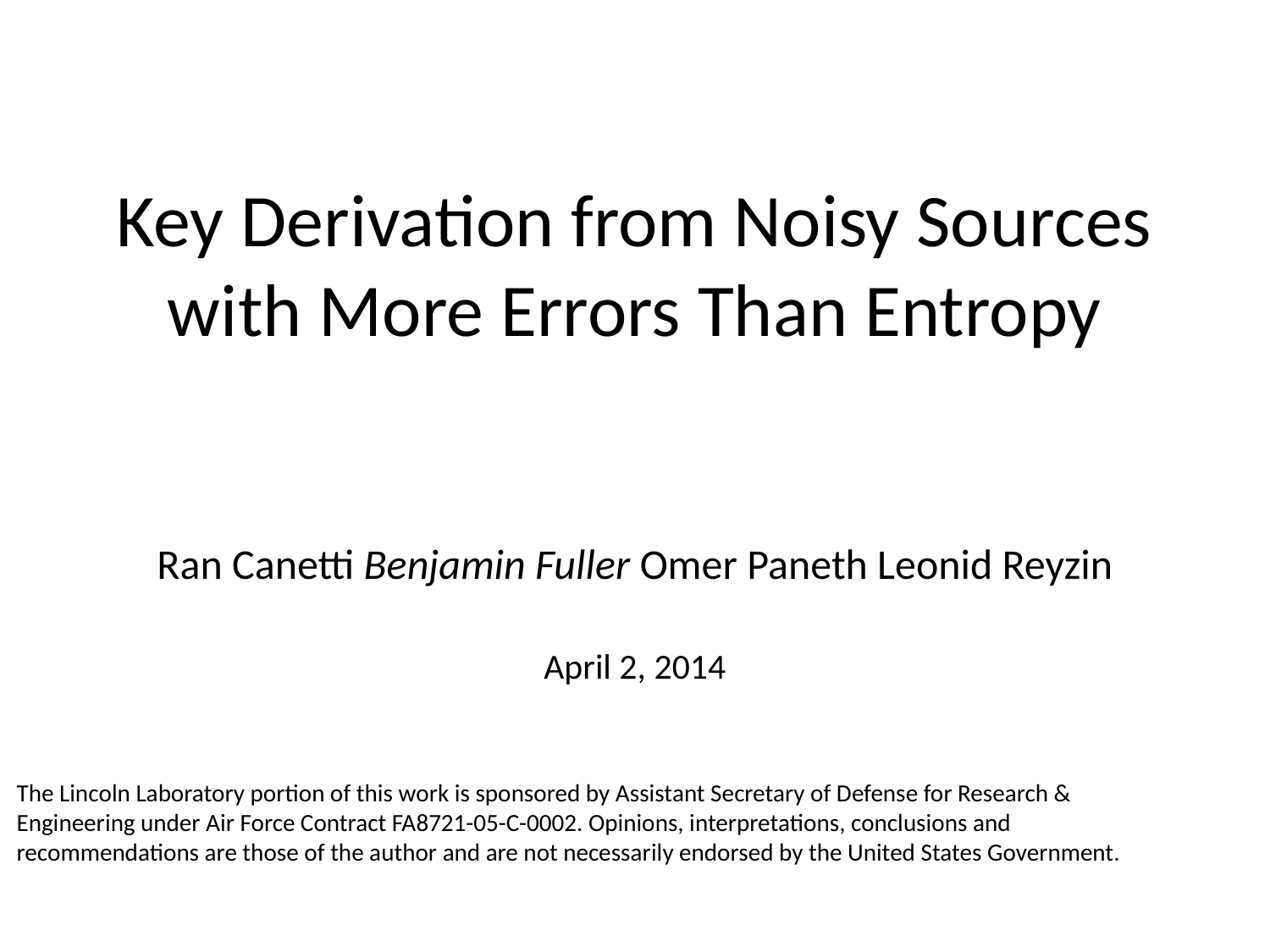

# Key Derivation from Noisy Sources with More Errors Than Entropy
Ran Canetti Benjamin Fuller Omer Paneth Leonid Reyzin

April 2, 2014
The Lincoln Laboratory portion of this work is sponsored by Assistant Secretary of Defense for Research & Engineering under Air Force Contract FA8721-05-C-0002. Opinions, interpretations, conclusions and recommendations are those of the author and are not necessarily endorsed by the United States Government.